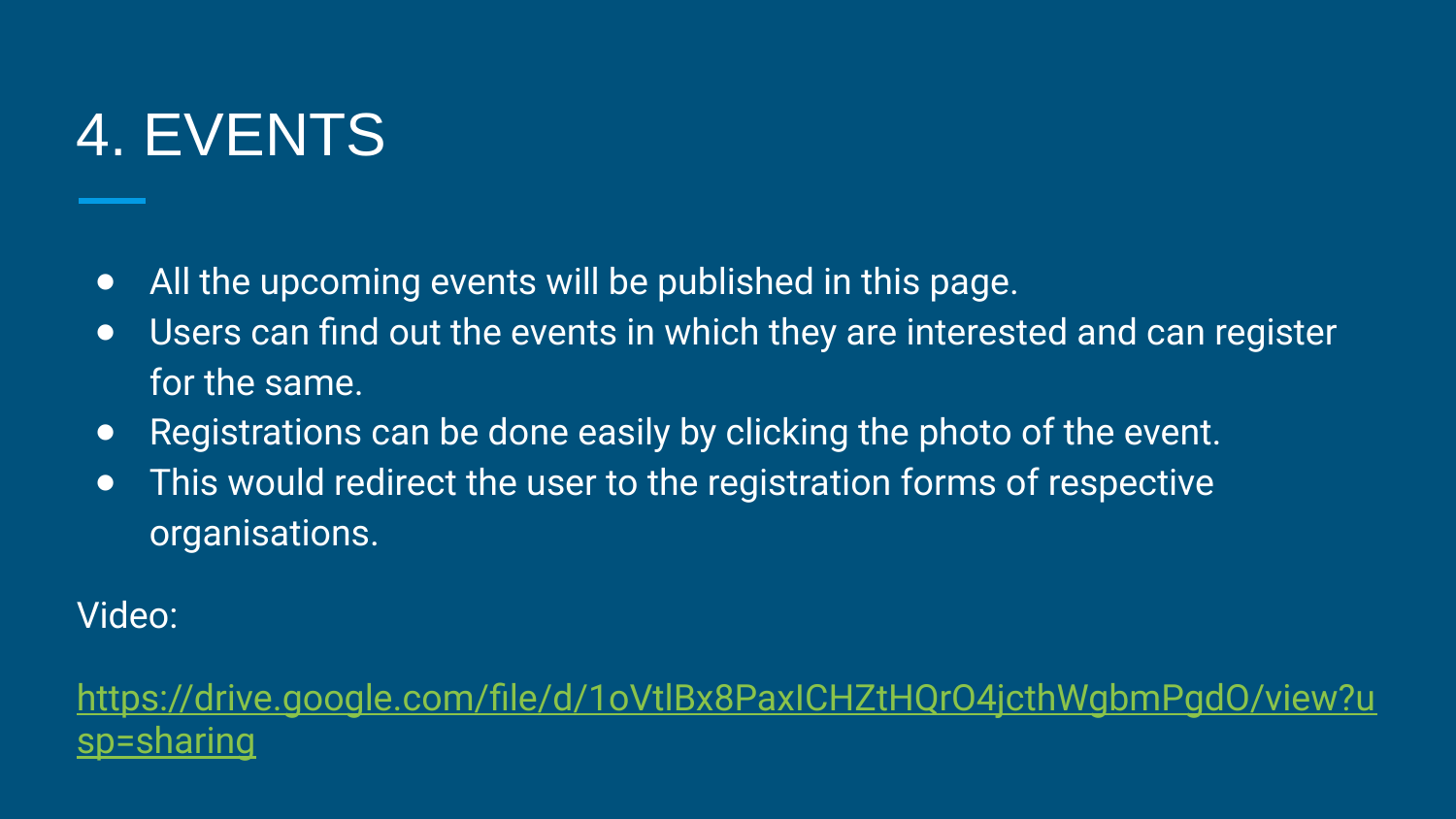

# 4. EVENTS
All the upcoming events will be published in this page.
Users can find out the events in which they are interested and can register for the same.
Registrations can be done easily by clicking the photo of the event.
This would redirect the user to the registration forms of respective organisations.
Video:
https://drive.google.com/file/d/1oVtlBx8PaxICHZtHQrO4jcthWgbmPgdO/view?usp=sharing